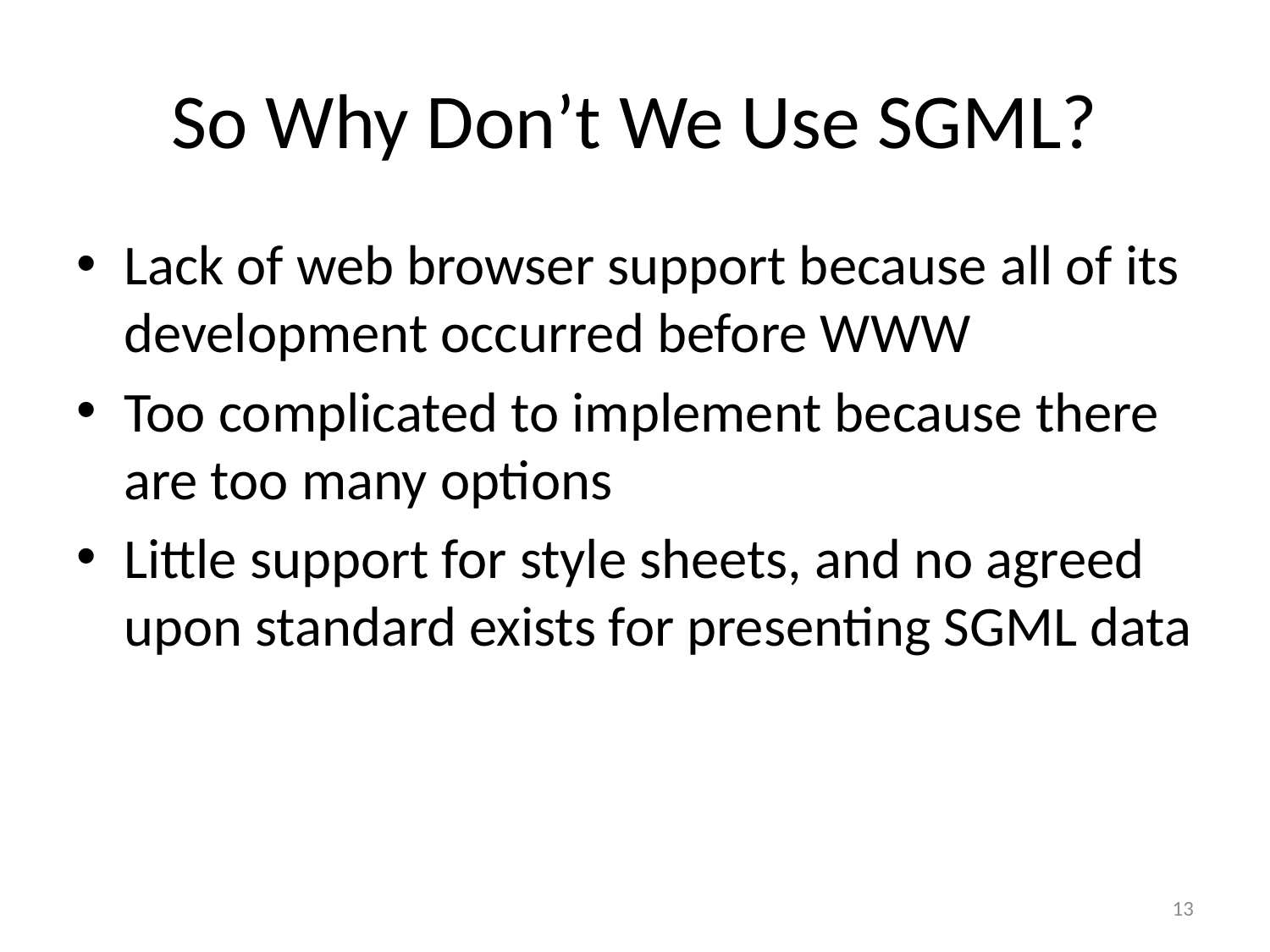

# So Why Don’t We Use SGML?
Lack of web browser support because all of its development occurred before WWW
Too complicated to implement because there are too many options
Little support for style sheets, and no agreed upon standard exists for presenting SGML data

13